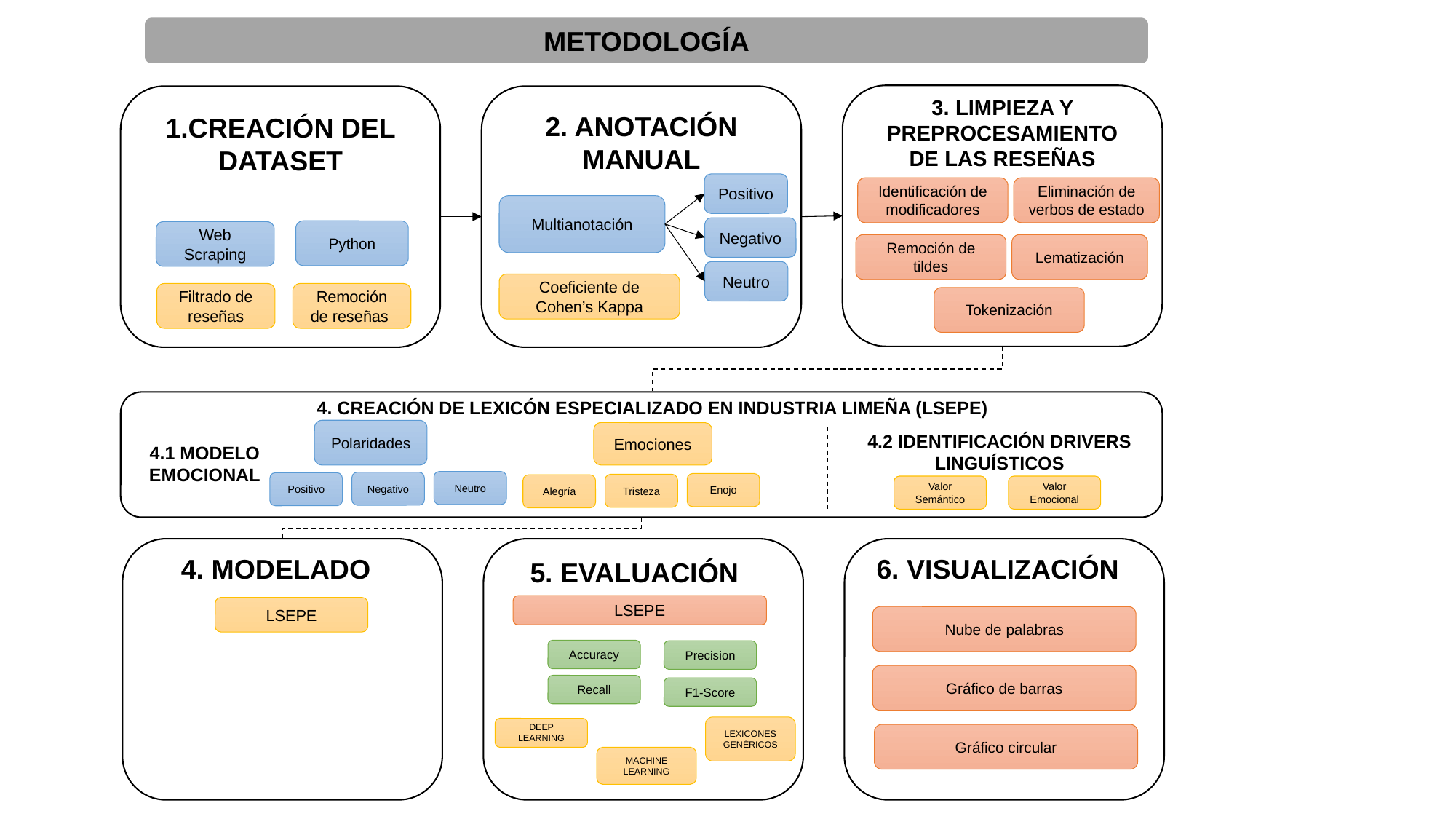

METODOLOGÍA

3. LIMPIEZA Y PREPROCESAMIENTO DE LAS RESEÑAS
2. ANOTACIÓN MANUAL
1.CREACIÓN DEL DATASET
Positivo
Identificación de modificadores
Eliminación de verbos de estado
Multianotación
Negativo
Python
Web Scraping
Remoción de tildes
Lematización
Neutro
Coeficiente de Cohen’s Kappa
Filtrado de reseñas
Remoción de reseñas
Tokenización
4. CREACIÓN DE LEXICÓN ESPECIALIZADO EN INDUSTRIA LIMEÑA (LSEPE)

Polaridades
Emociones
4.2 IDENTIFICACIÓN DRIVERS LINGUÍSTICOS
4.1 MODELO EMOCIONAL
Neutro
Negativo
Positivo
Enojo
Tristeza
Alegría
Valor Semántico
Valor Emocional

6. VISUALIZACIÓN
4. MODELADO
5. EVALUACIÓN
LSEPE
LSEPE
Nube de palabras
Accuracy
Precision
Recall
F1-Score
Gráfico de barras
LEXICONES GENÉRICOS
DEEP LEARNING
Gráfico circular
MACHINE LEARNING